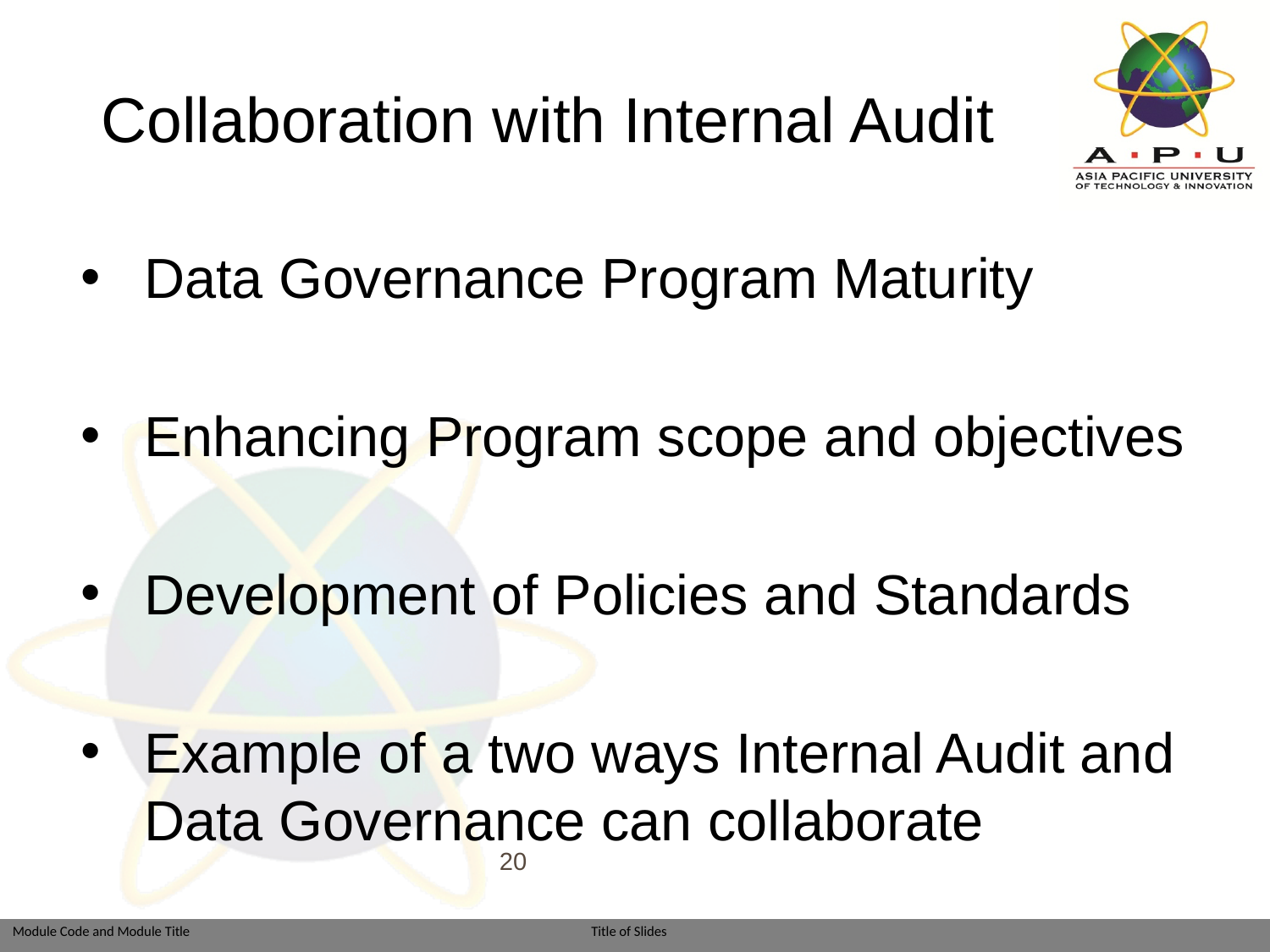

# Collaboration with Internal Audit
Data Governance Program Maturity

Enhancing Program scope and objectives

Development of Policies and Standards

Example of a two ways Internal Audit and Data Governance can collaborate

20